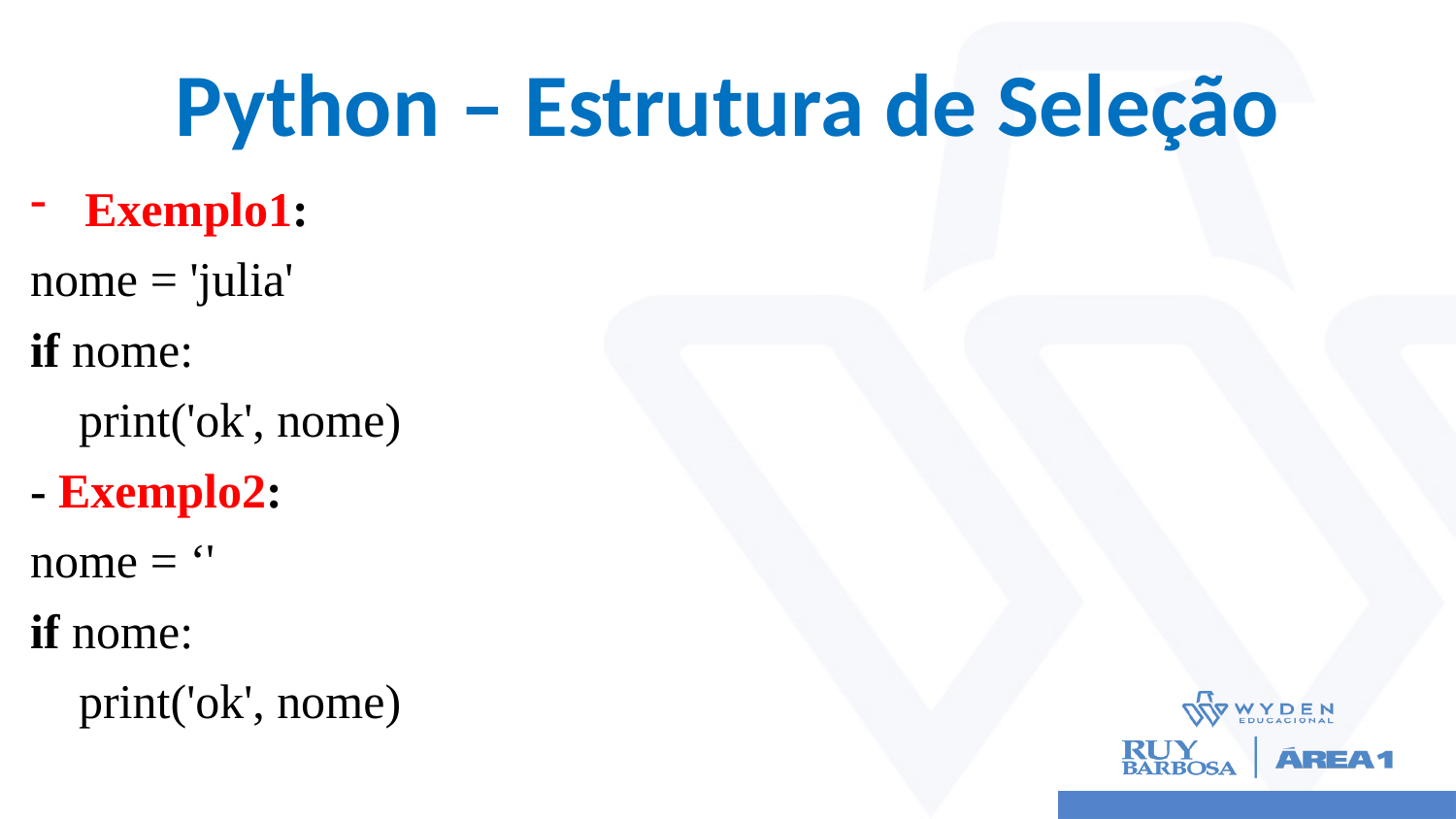

# Python – Estrutura de Seleção
Exemplo1:
nome = 'julia'
if nome:
    print('ok', nome)
- Exemplo2:
nome = ‘'
if nome:
    print('ok', nome)